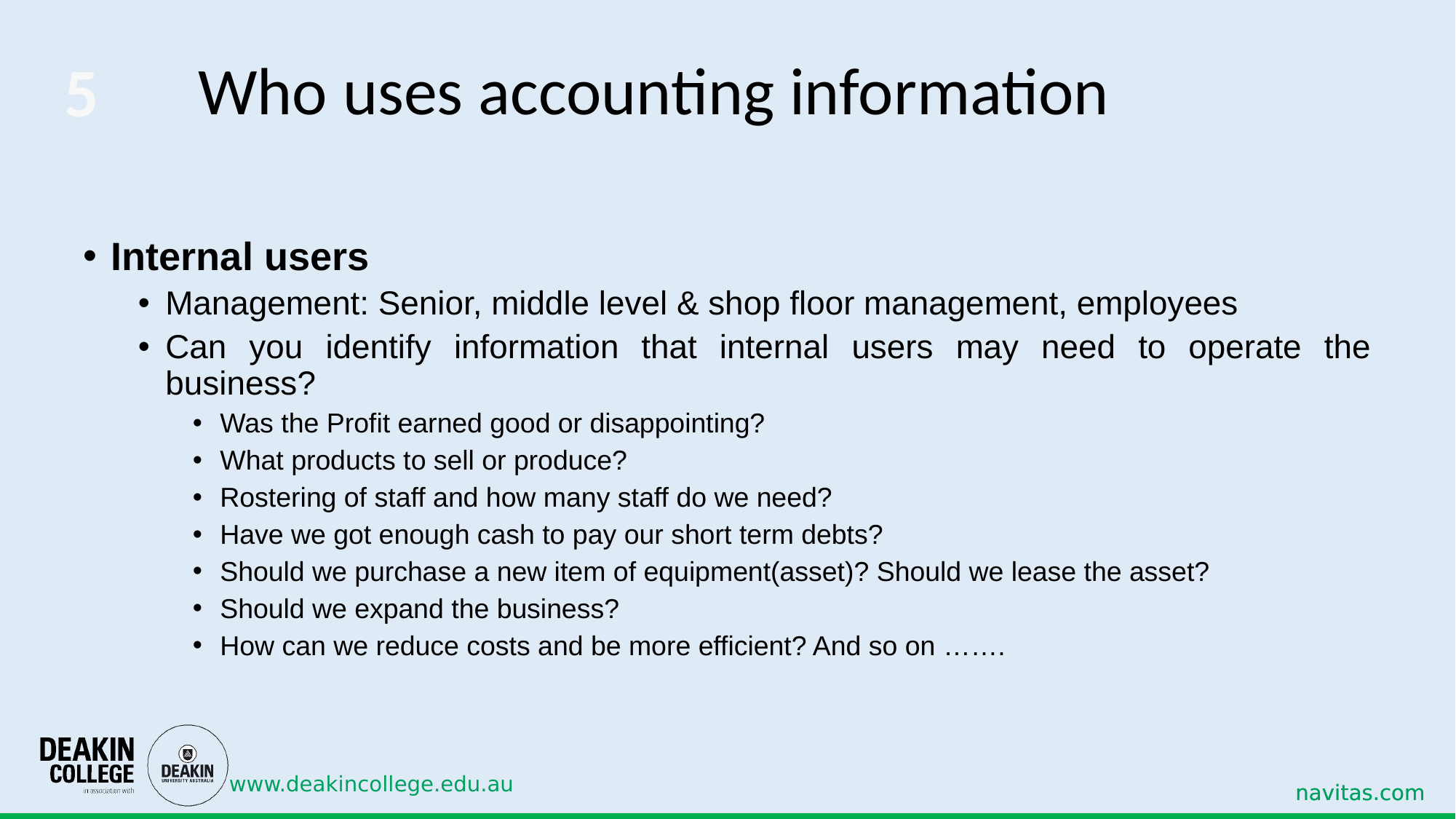

# Who uses accounting information
5
Internal users
Management: Senior, middle level & shop floor management, employees
Can you identify information that internal users may need to operate the business?
Was the Profit earned good or disappointing?
What products to sell or produce?
Rostering of staff and how many staff do we need?
Have we got enough cash to pay our short term debts?
Should we purchase a new item of equipment(asset)? Should we lease the asset?
Should we expand the business?
How can we reduce costs and be more efficient? And so on …….